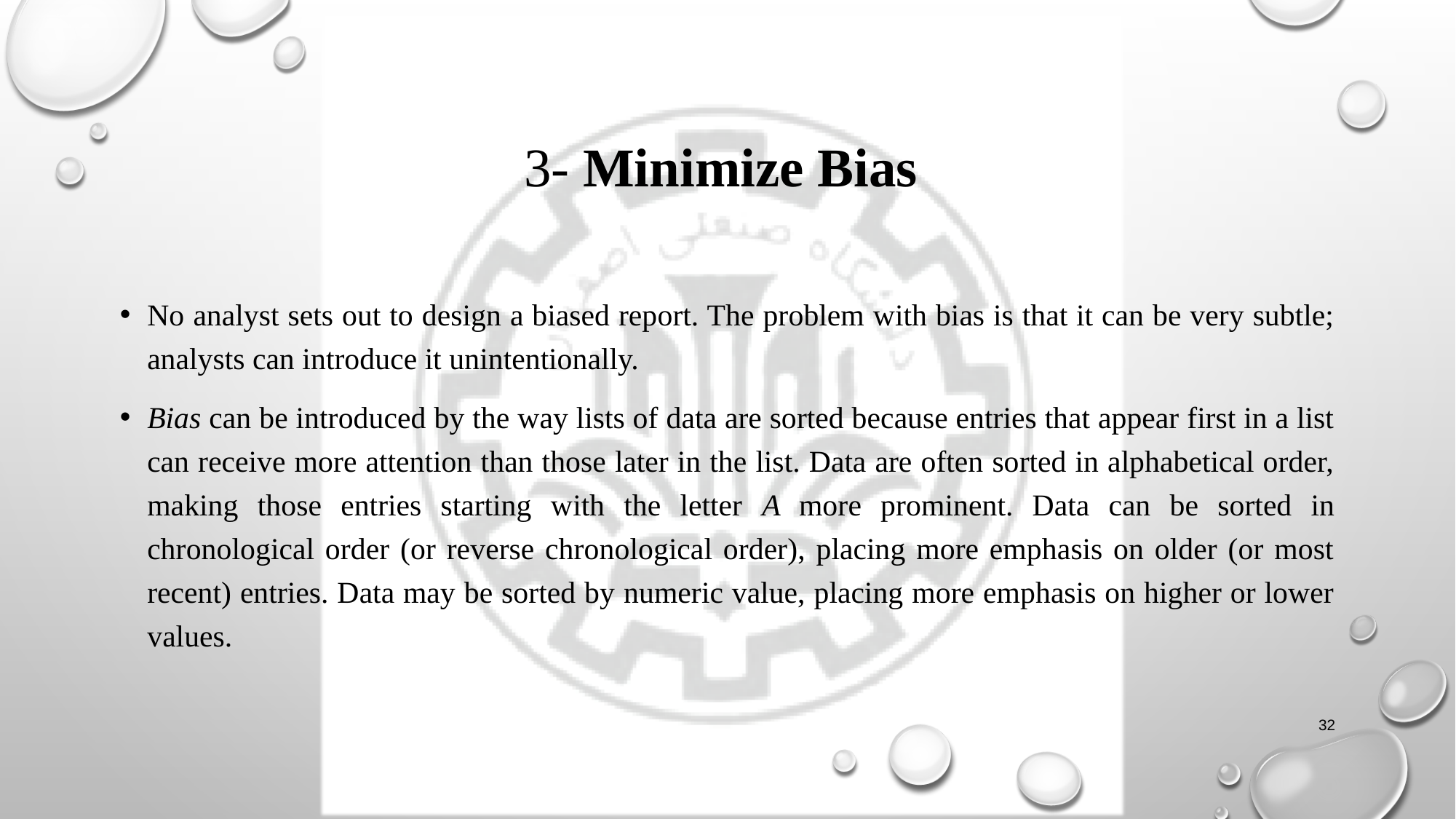

# 3- Minimize Bias
No analyst sets out to design a biased report. The problem with bias is that it can be very subtle; analysts can introduce it unintentionally.
Bias can be introduced by the way lists of data are sorted because entries that appear first in a list can receive more attention than those later in the list. Data are often sorted in alphabetical order, making those entries starting with the letter A more prominent. Data can be sorted in chronological order (or reverse chronological order), placing more emphasis on older (or most recent) entries. Data may be sorted by numeric value, placing more emphasis on higher or lower values.
32